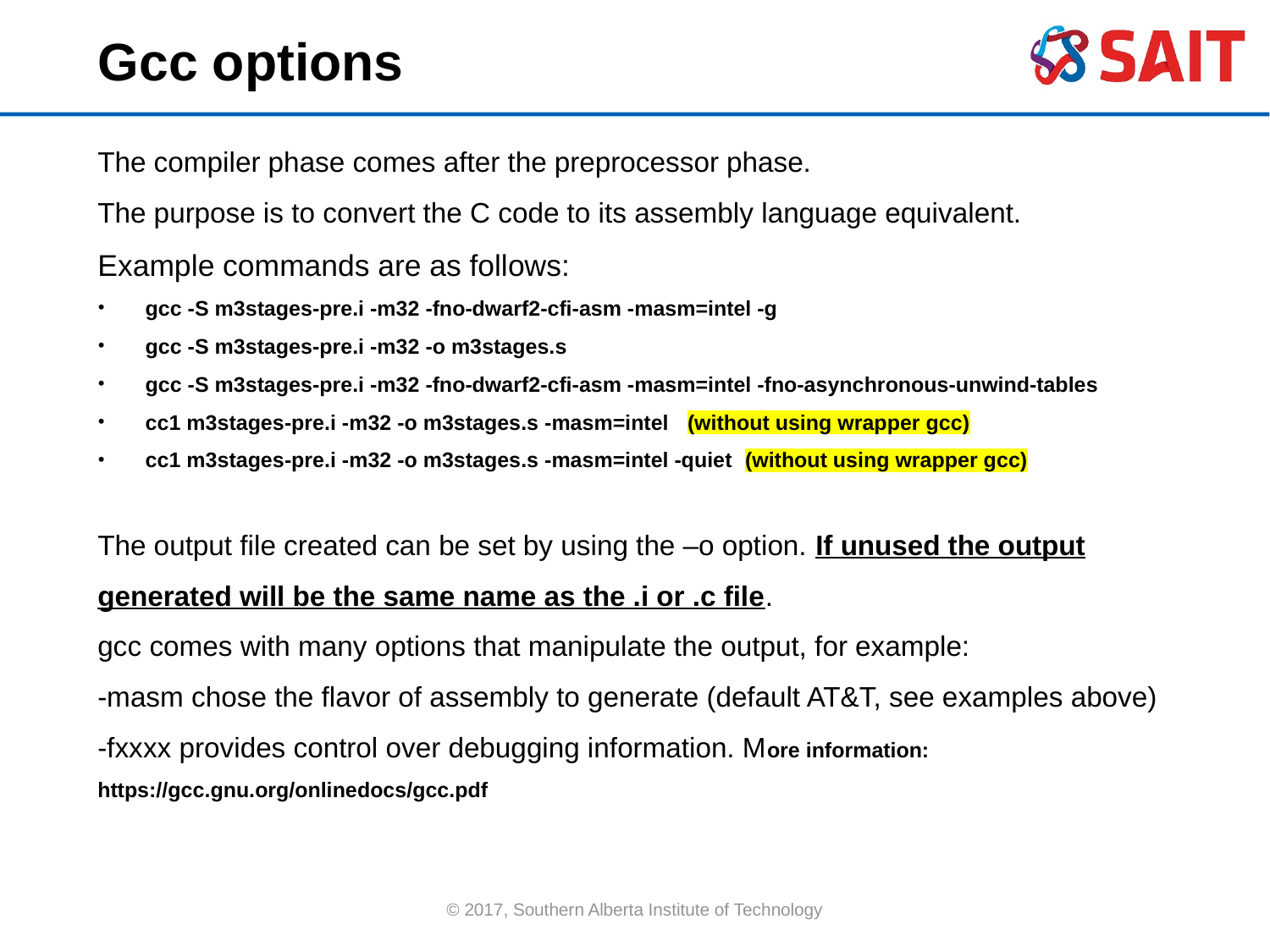

Gcc options
The compiler phase comes after the preprocessor phase.
The purpose is to convert the C code to its assembly language equivalent.
Example commands are as follows:
gcc -S m3stages-pre.i -m32 -fno-dwarf2-cfi-asm -masm=intel -g
gcc -S m3stages-pre.i -m32 -o m3stages.s
gcc -S m3stages-pre.i -m32 -fno-dwarf2-cfi-asm -masm=intel -fno-asynchronous-unwind-tables
cc1 m3stages-pre.i -m32 -o m3stages.s -masm=intel   (without using wrapper gcc)
cc1 m3stages-pre.i -m32 -o m3stages.s -masm=intel -quiet  (without using wrapper gcc)

The output file created can be set by using the –o option. If unused the output generated will be the same name as the .i or .c file.
gcc comes with many options that manipulate the output, for example:
-masm chose the flavor of assembly to generate (default AT&T, see examples above)
-fxxxx provides control over debugging information. More information: https://gcc.gnu.org/onlinedocs/gcc.pdf